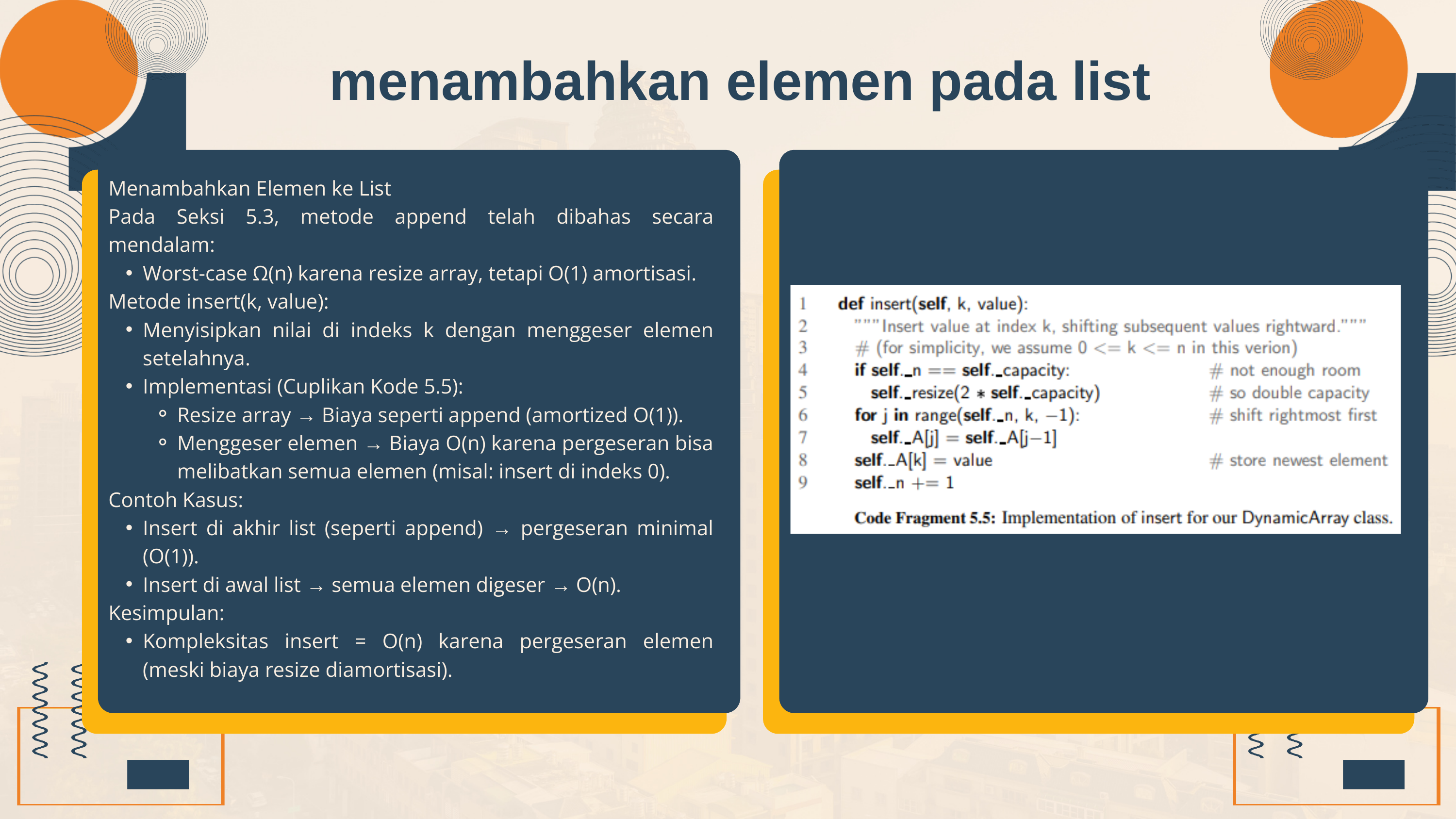

menambahkan elemen pada list

Menambahkan Elemen ke List
Pada Seksi 5.3, metode append telah dibahas secara mendalam:
Worst-case Ω(n) karena resize array, tetapi O(1) amortisasi.
Metode insert(k, value):
Menyisipkan nilai di indeks k dengan menggeser elemen setelahnya.
Implementasi (Cuplikan Kode 5.5):
Resize array → Biaya seperti append (amortized O(1)).
Menggeser elemen → Biaya O(n) karena pergeseran bisa melibatkan semua elemen (misal: insert di indeks 0).
Contoh Kasus:
Insert di akhir list (seperti append) → pergeseran minimal (O(1)).
Insert di awal list → semua elemen digeser → O(n).
Kesimpulan:
Kompleksitas insert = O(n) karena pergeseran elemen (meski biaya resize diamortisasi).